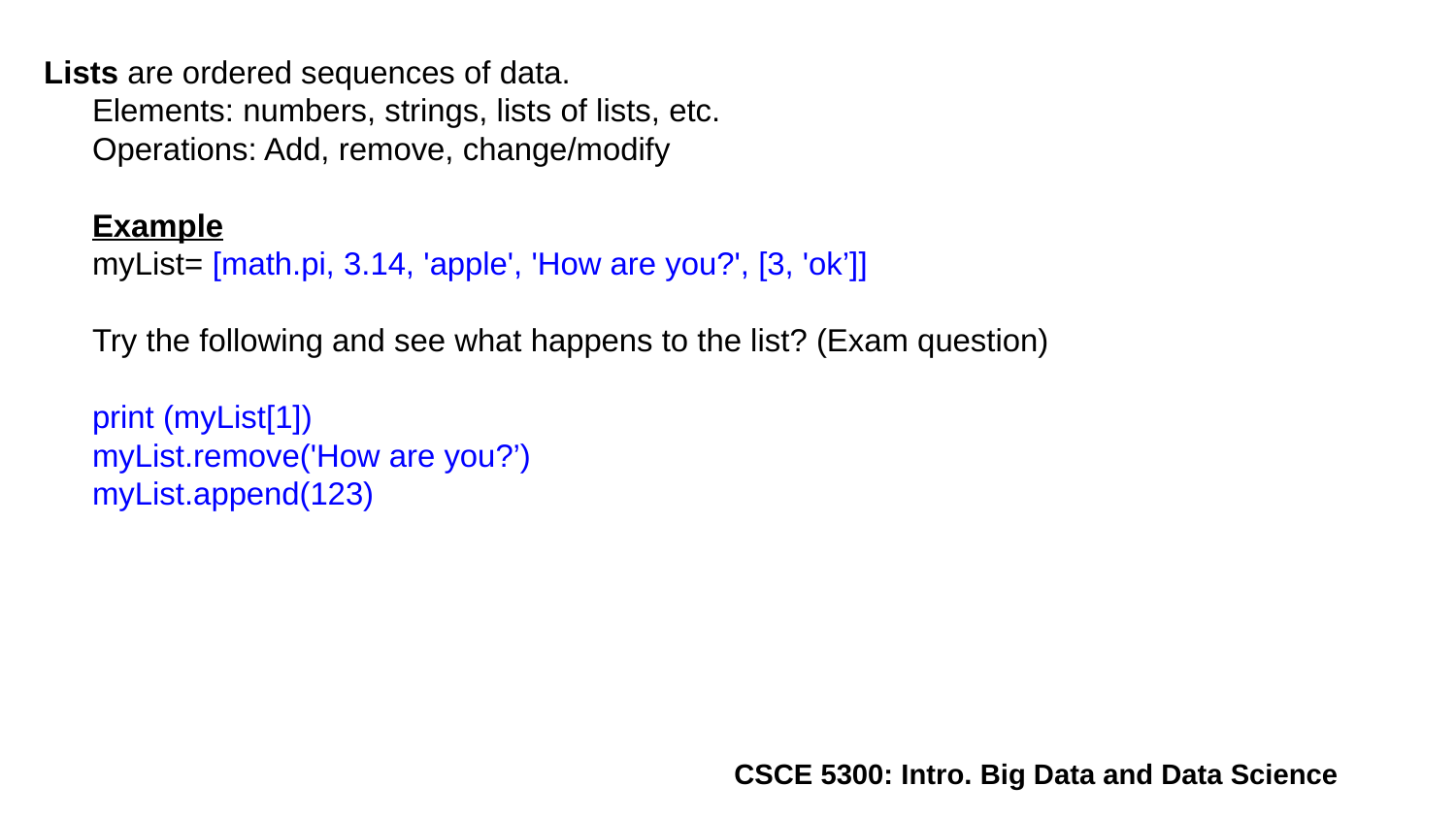

# Lists are ordered sequences of data. Elements: numbers, strings, lists of lists, etc. Operations: Add, remove, change/modify Example myList= [math.pi, 3.14, 'apple', 'How are you?', [3, 'ok’]] Try the following and see what happens to the list? (Exam question) print (myList[1]) myList.remove('How are you?’) myList.append(123)